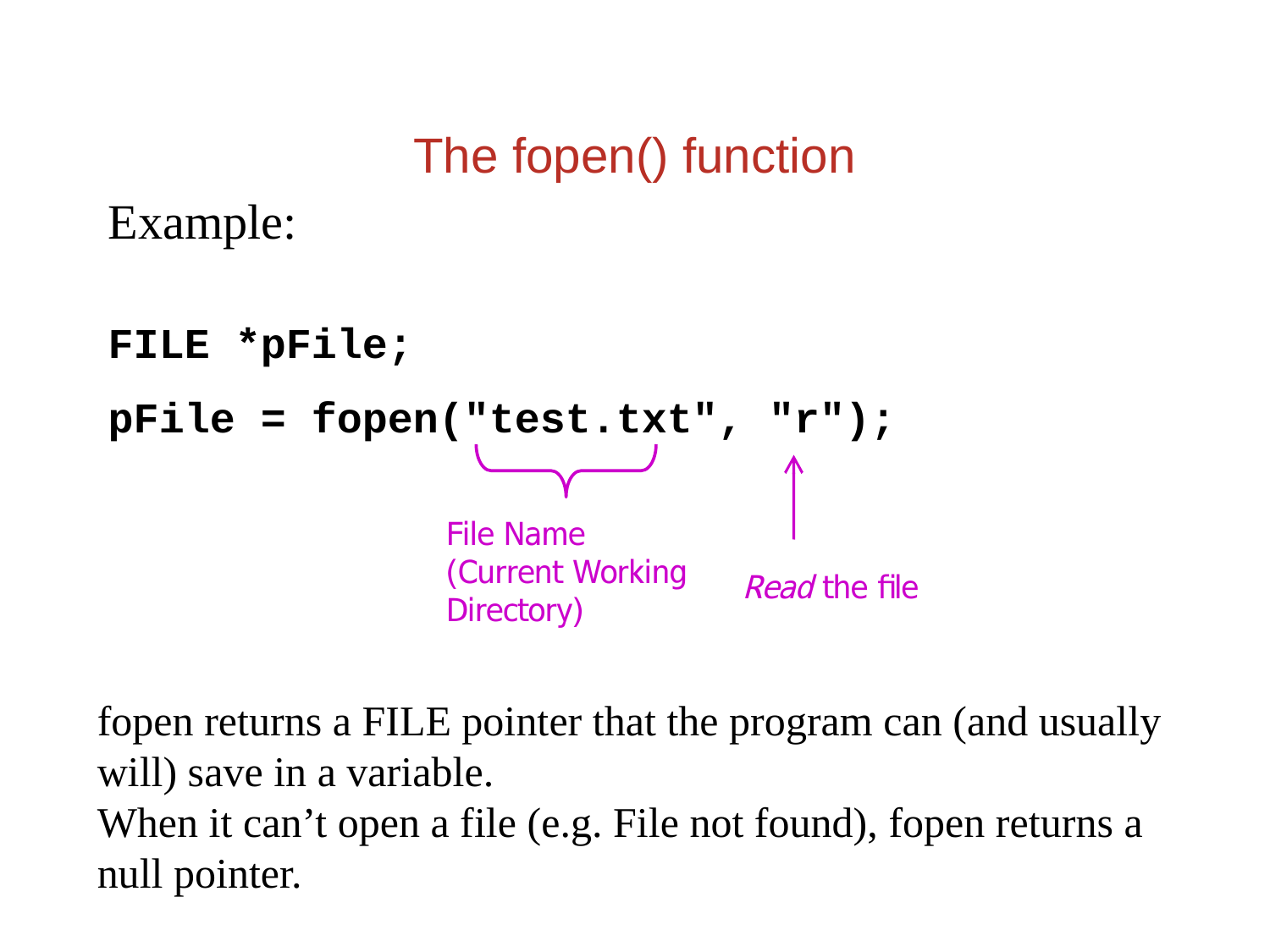

The fopen() function
Example:

FILE *pFile;

pFile = fopen("test.txt", "r");

File Name (Current Working Directory)
Read the file
fopen returns a FILE pointer that the program can (and usually will) save in a variable.
When it can’t open a file (e.g. File not found), fopen returns a null pointer.